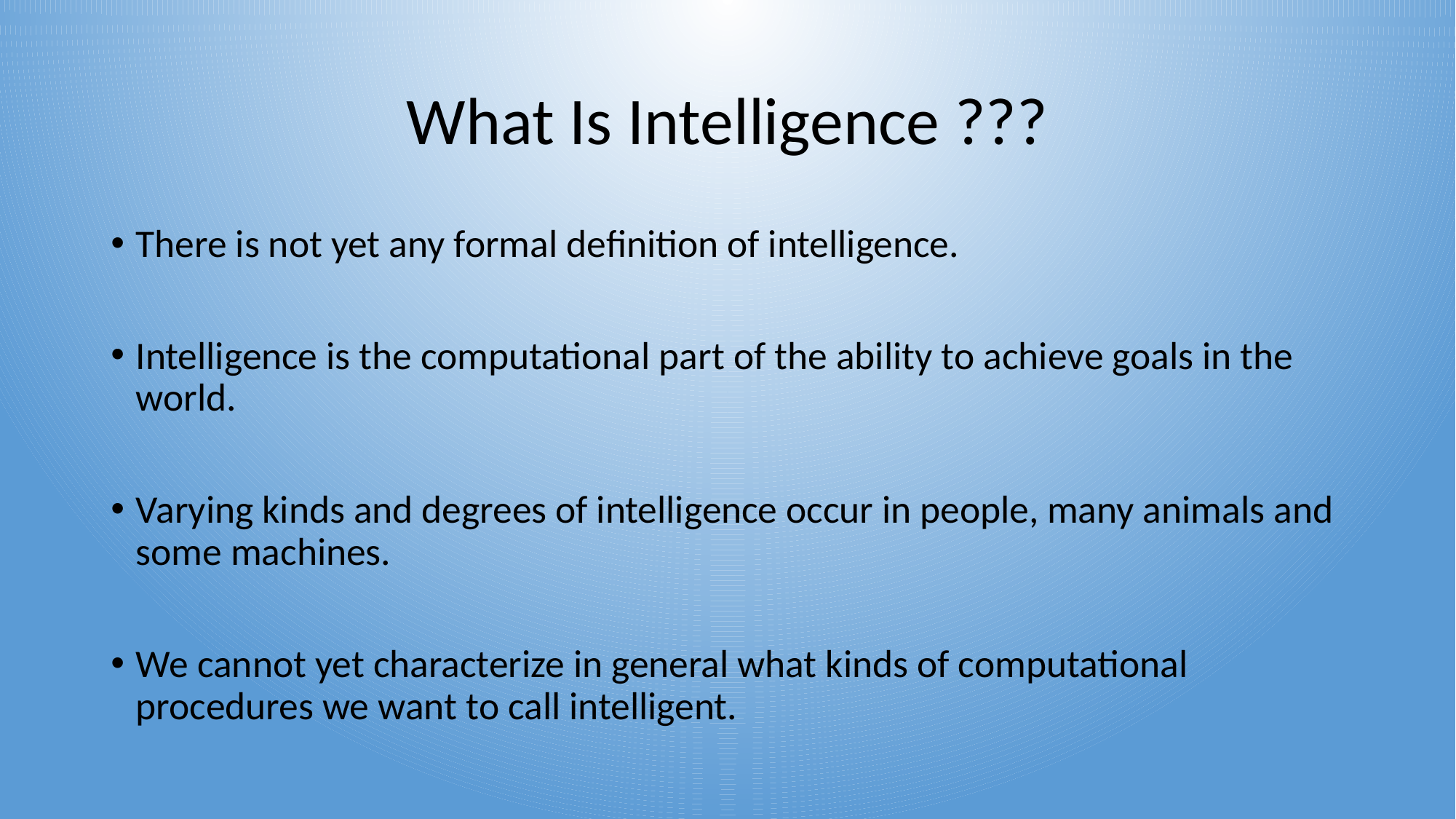

# What Is Intelligence ???
There is not yet any formal definition of intelligence.

Intelligence is the computational part of the ability to achieve goals in the world.

Varying kinds and degrees of intelligence occur in people, many animals and some machines.

We cannot yet characterize in general what kinds of computational procedures we want to call intelligent.